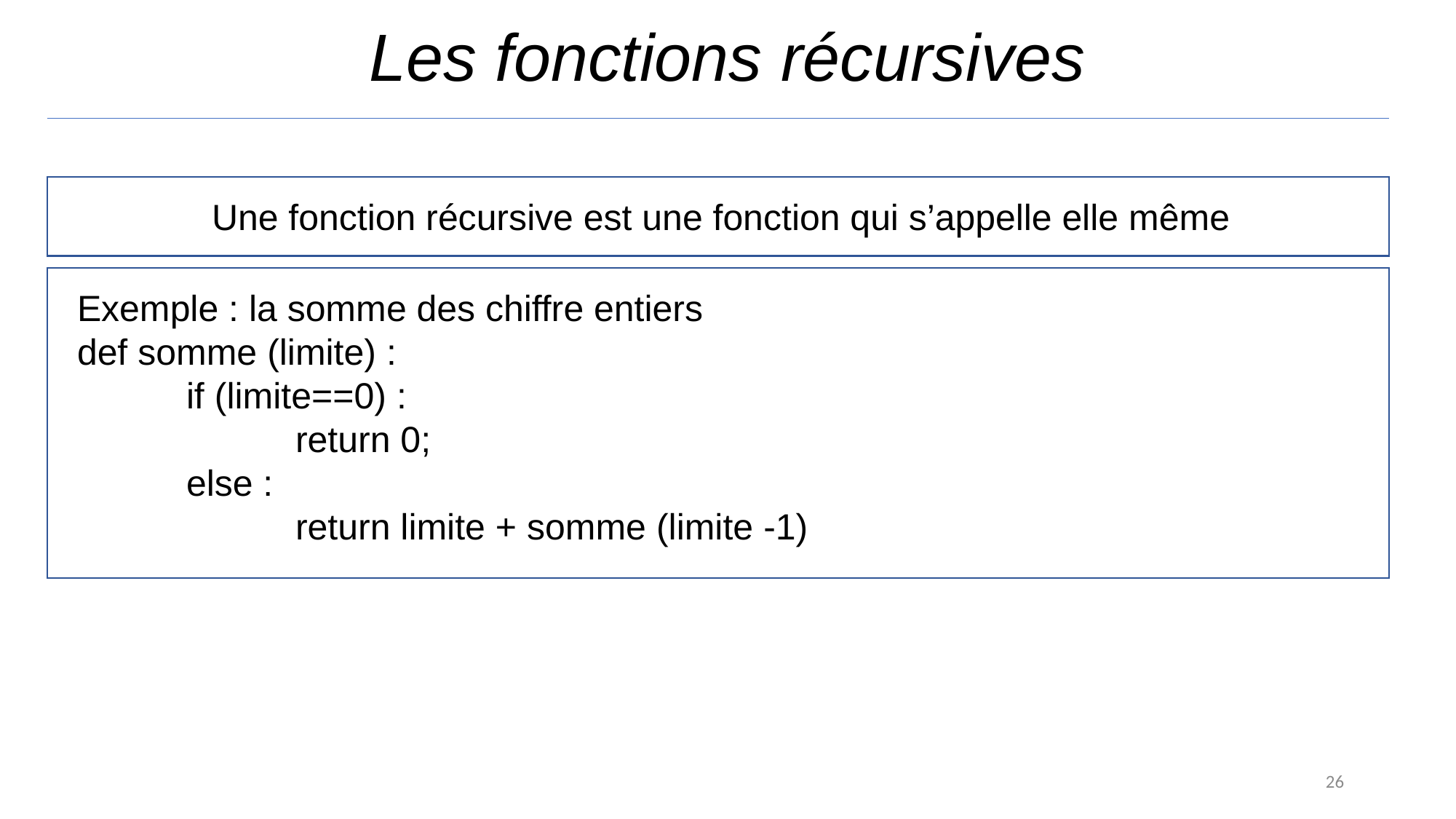

# Les fonctions récursives

Une fonction récursive est une fonction qui s’appelle elle même

Exemple : la somme des chiffre entiers
def somme (limite) :
	if (limite==0) :
		return 0;
	else :
		return limite + somme (limite -1)
26